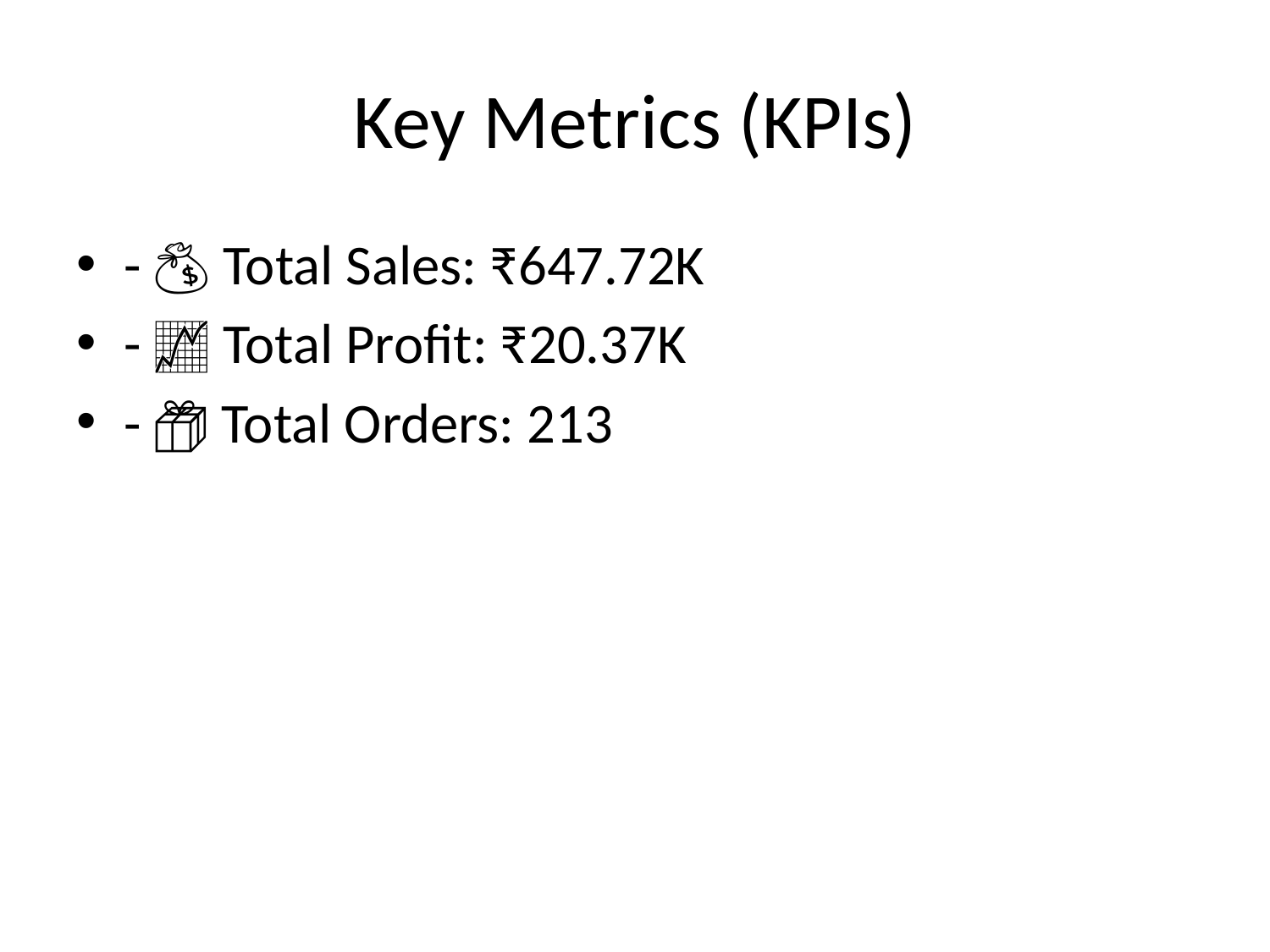

# Key Metrics (KPIs)
- 💰 Total Sales: ₹647.72K
- 📈 Total Profit: ₹20.37K
- 📦 Total Orders: 213